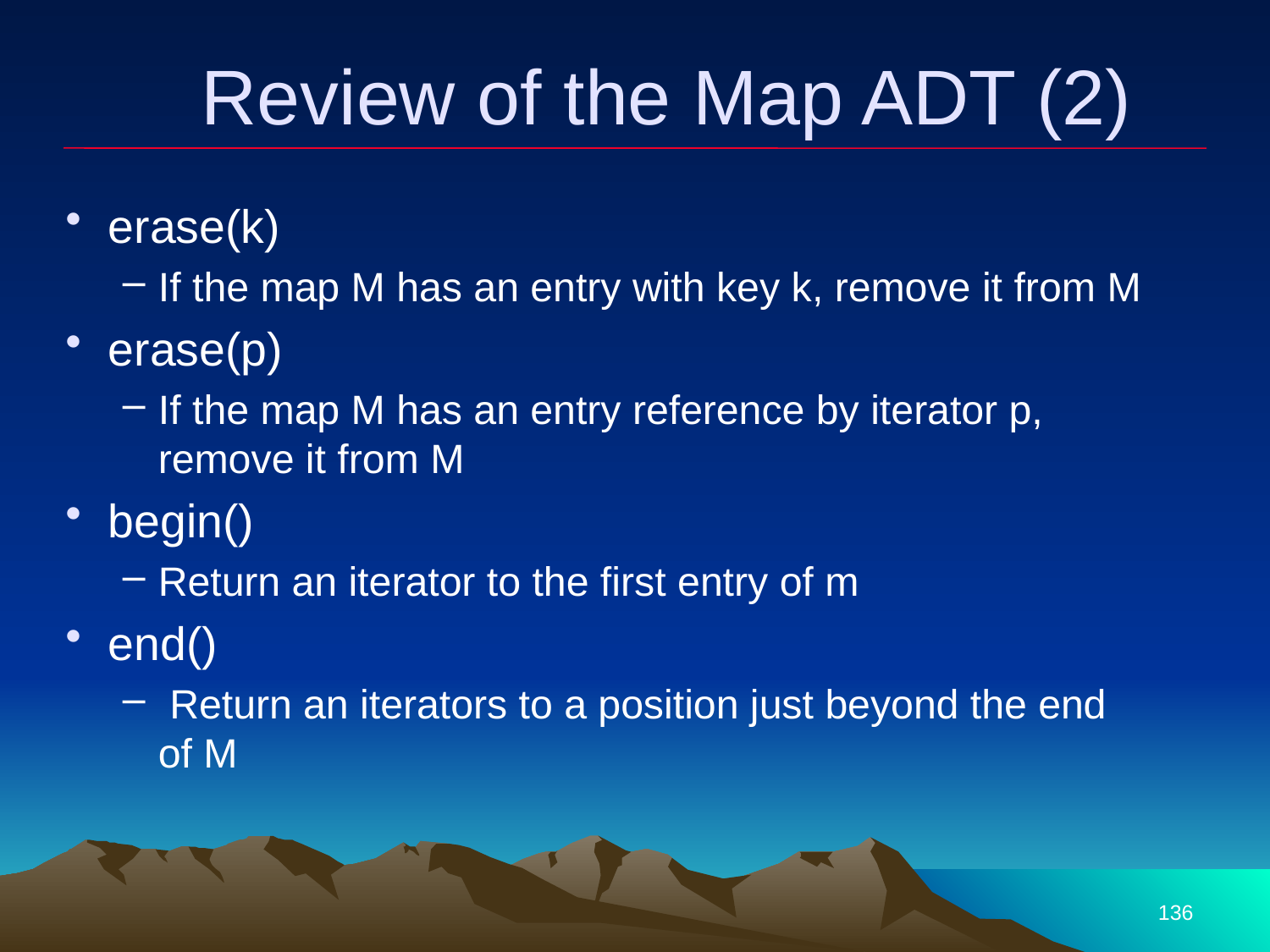

# Review of the Map ADT (2)
erase(k)
If the map M has an entry with key k, remove it from M
erase(p)
If the map M has an entry reference by iterator p, remove it from M
begin()
Return an iterator to the first entry of m
end()
 Return an iterators to a position just beyond the end of M

136